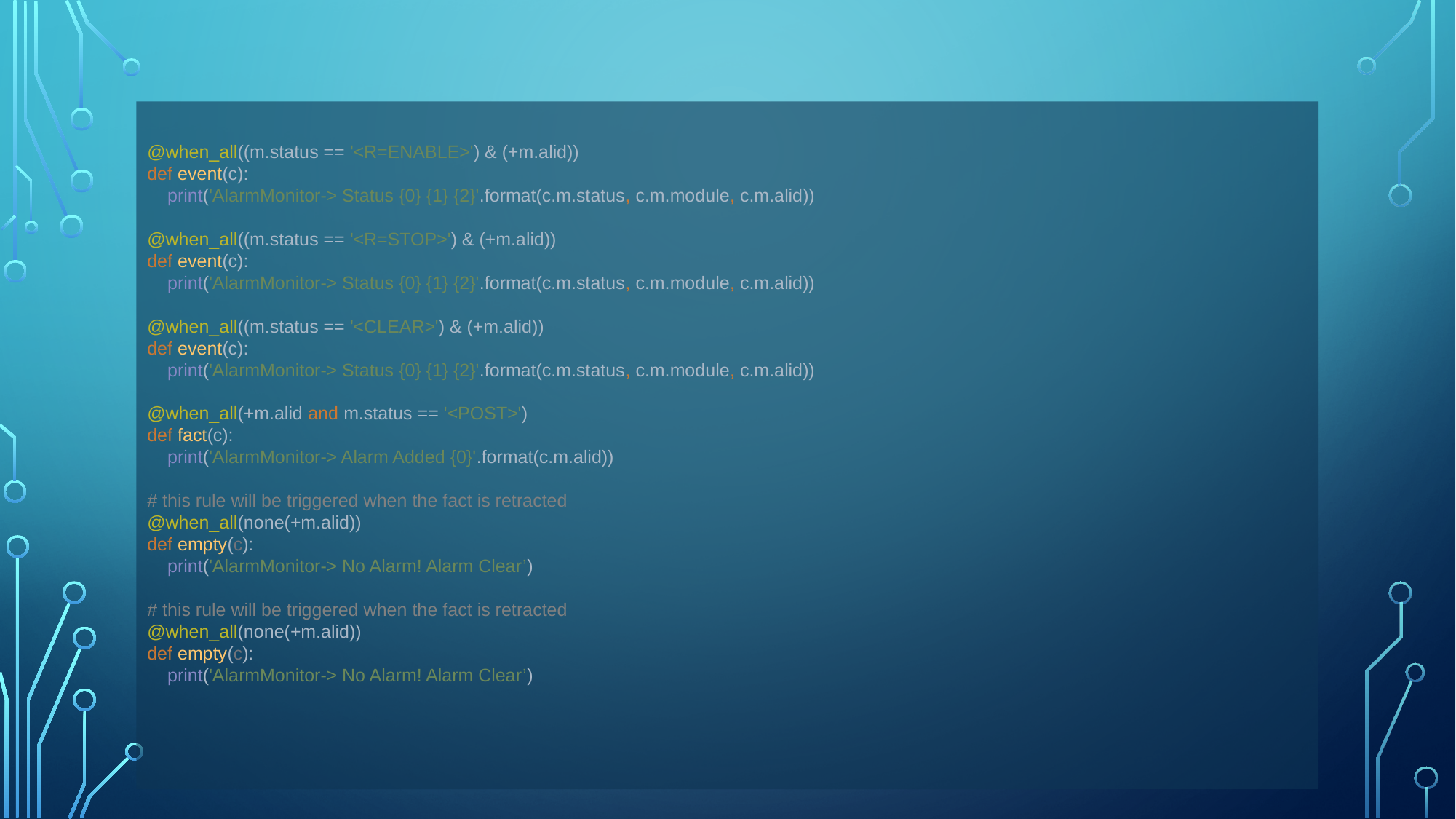

# @when_all((m.status == '<R=ENABLE>') & (+m.alid)) def event(c): print('AlarmMonitor-> Status {0} {1} {2}'.format(c.m.status, c.m.module, c.m.alid)) @when_all((m.status == '<R=STOP>') & (+m.alid)) def event(c): print('AlarmMonitor-> Status {0} {1} {2}'.format(c.m.status, c.m.module, c.m.alid)) @when_all((m.status == '<CLEAR>') & (+m.alid)) def event(c): print('AlarmMonitor-> Status {0} {1} {2}'.format(c.m.status, c.m.module, c.m.alid)) @when_all(+m.alid and m.status == '<POST>') def fact(c): print('AlarmMonitor-> Alarm Added {0}'.format(c.m.alid)) # this rule will be triggered when the fact is retracted @when_all(none(+m.alid)) def empty(c): print('AlarmMonitor-> No Alarm! Alarm Clear’) # this rule will be triggered when the fact is retracted @when_all(none(+m.alid)) def empty(c): print('AlarmMonitor-> No Alarm! Alarm Clear’)